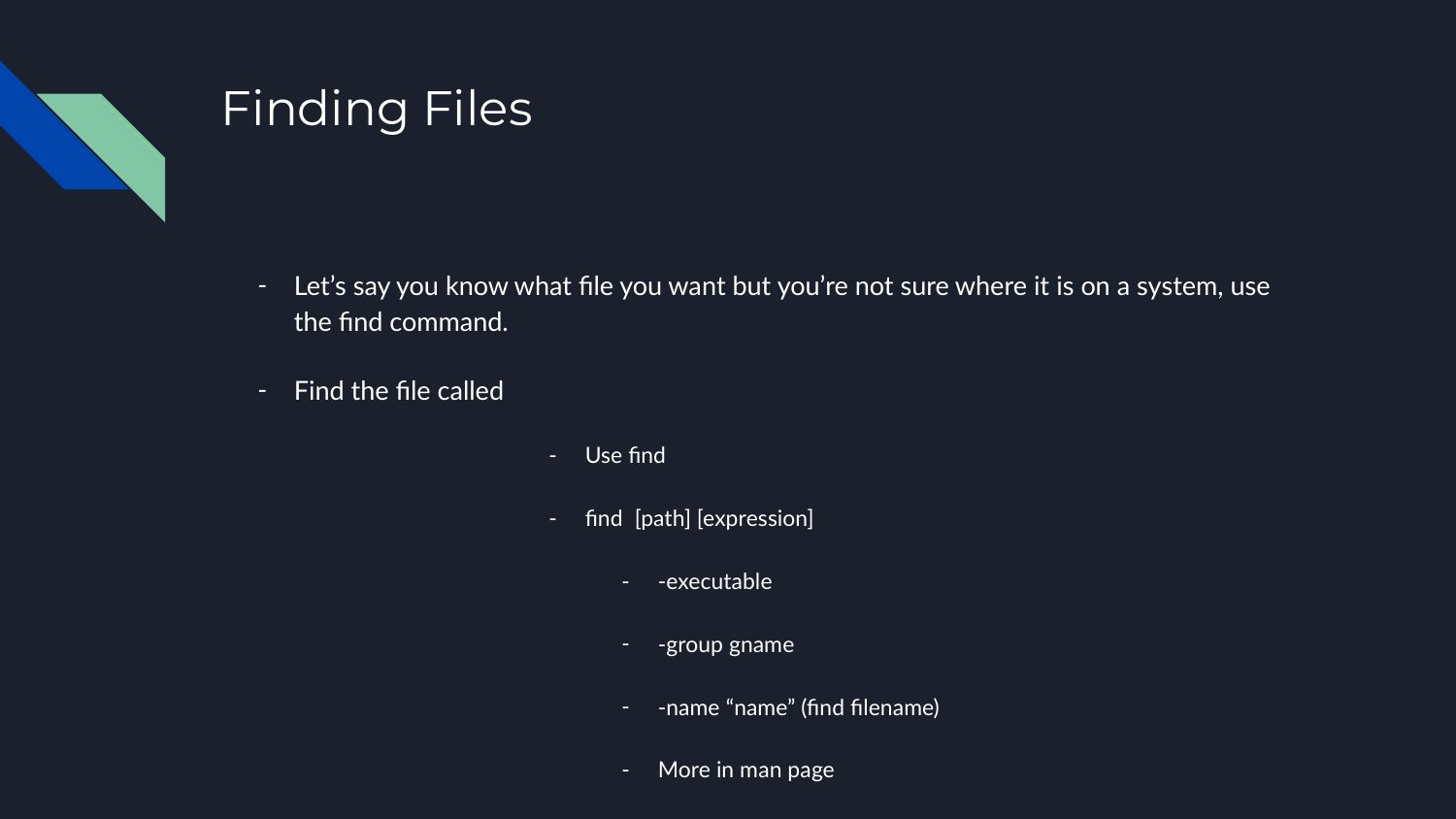

# Finding Files
Let’s say you know what file you want but you’re not sure where it is on a system, use the find command.
Find the file called
Use find
find  [path] [expression]
-executable
-group gname
-name “name” (find filename)
More in man page
Can also use grep
find | grep “filename”
More options in man page